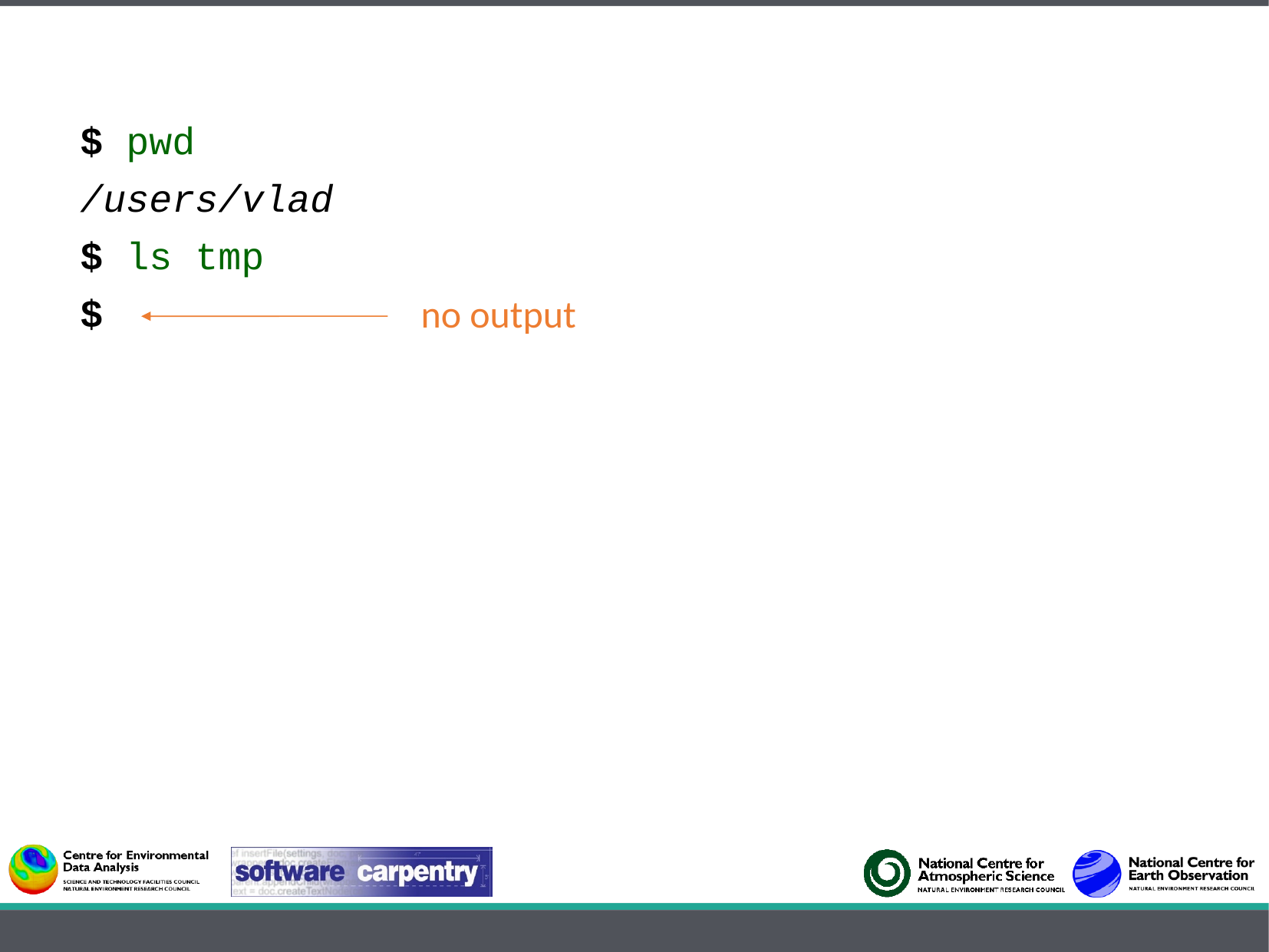

$ pwd
/users/vlad
$ ls tmp
$
no output